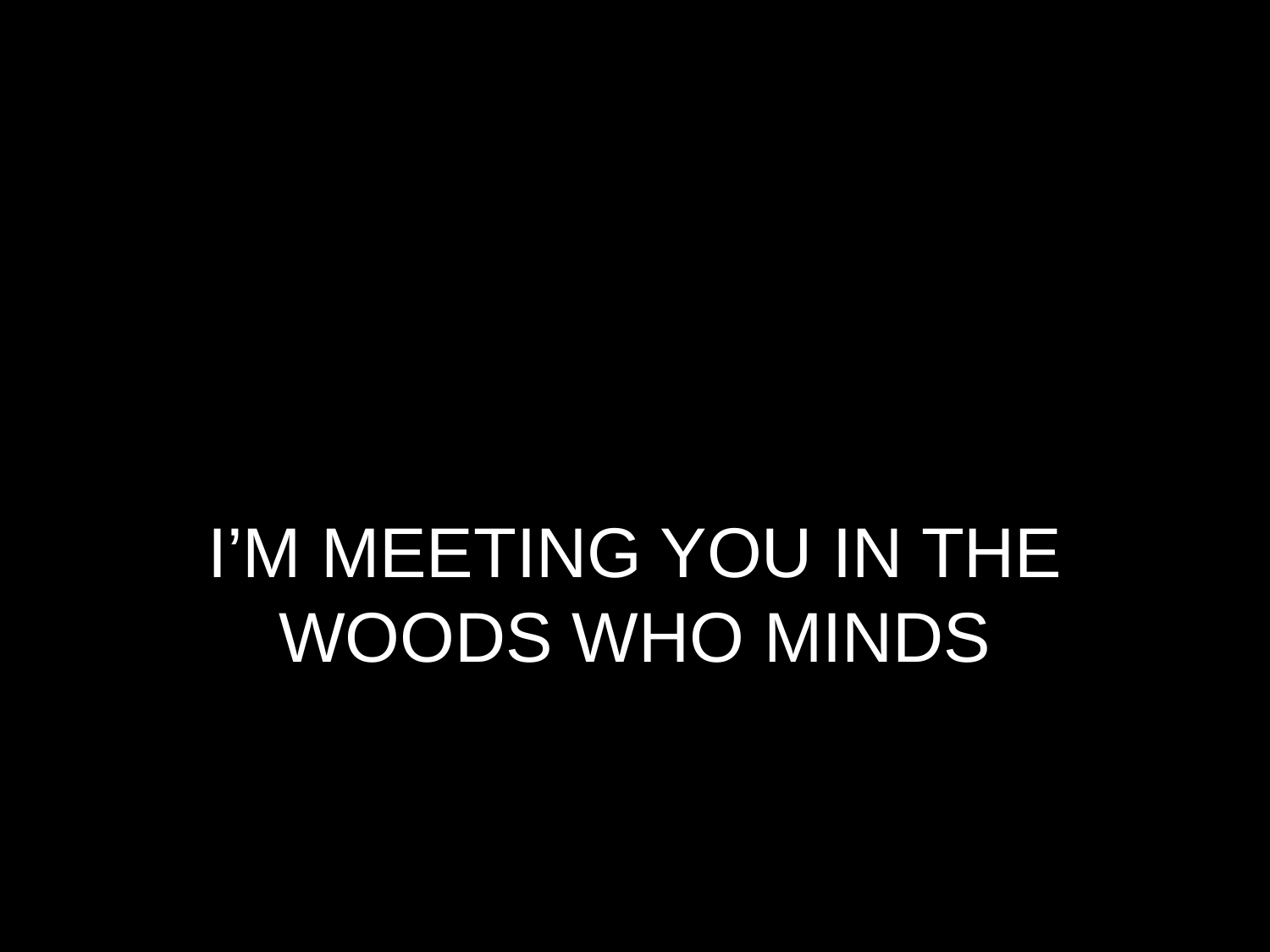

# I’M MEETING YOU IN THE WOODS WHO MINDS